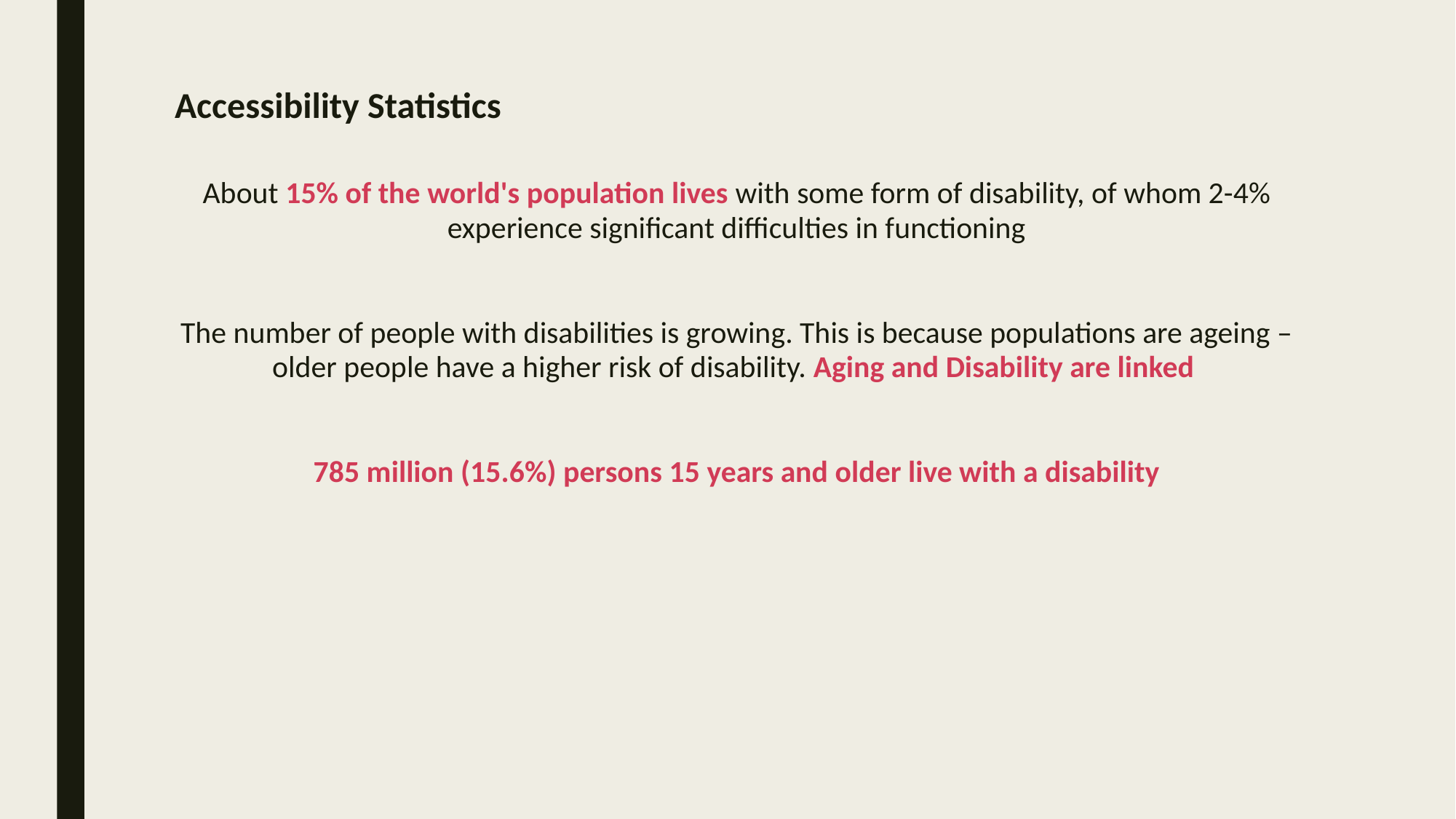

# Accessibility Statistics
About 15% of the world's population lives with some form of disability, of whom 2-4% experience significant difficulties in functioning

The number of people with disabilities is growing. This is because populations are ageing – older people have a higher risk of disability. Aging and Disability are linked

785 million (15.6%) persons 15 years and older live with a disability